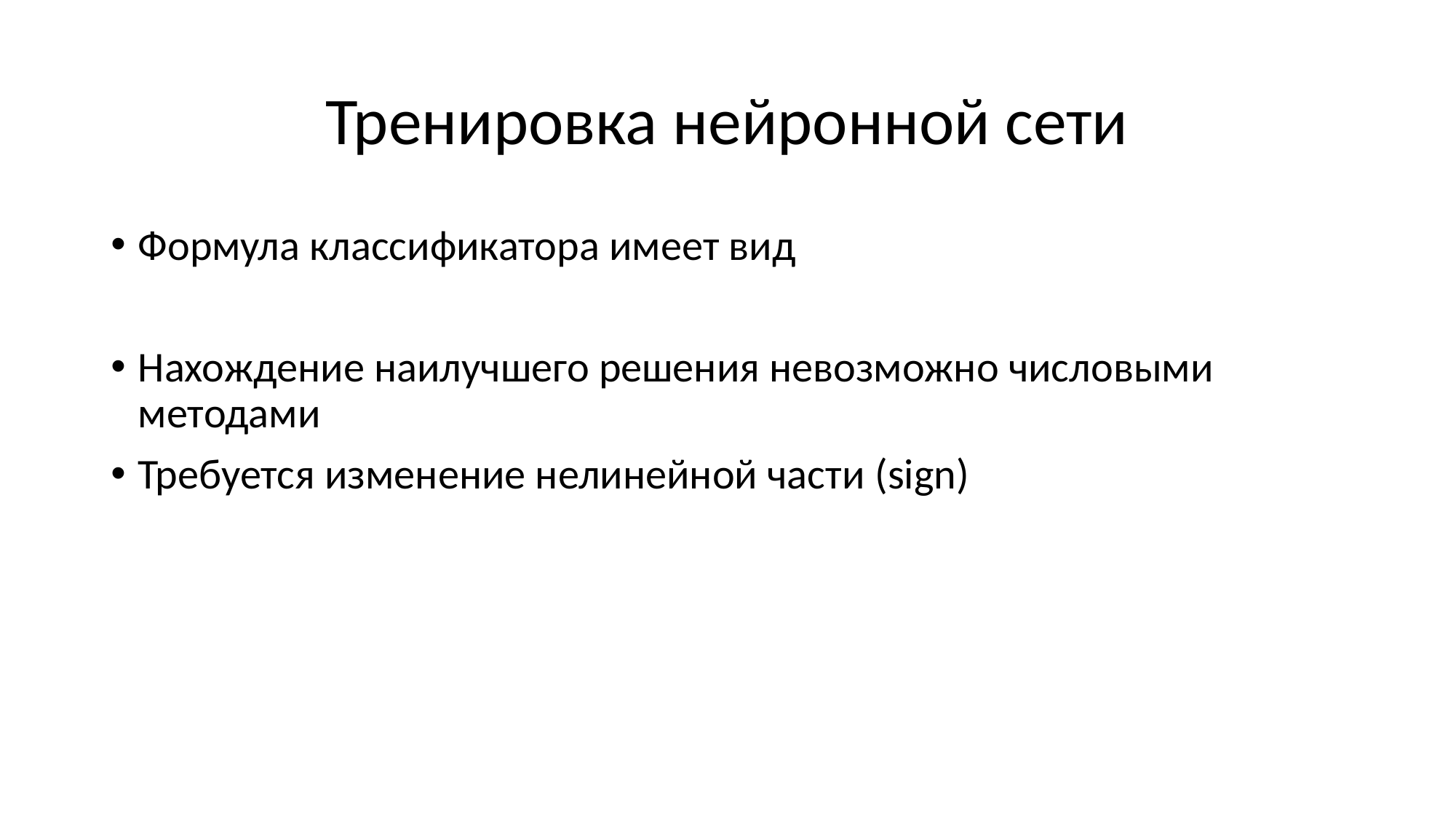

Тренировка нейронной сети
Формула классификатора имеет вид

Нахождение наилучшего решения невозможно числовыми методами
Требуется изменение нелинейной части (sign)